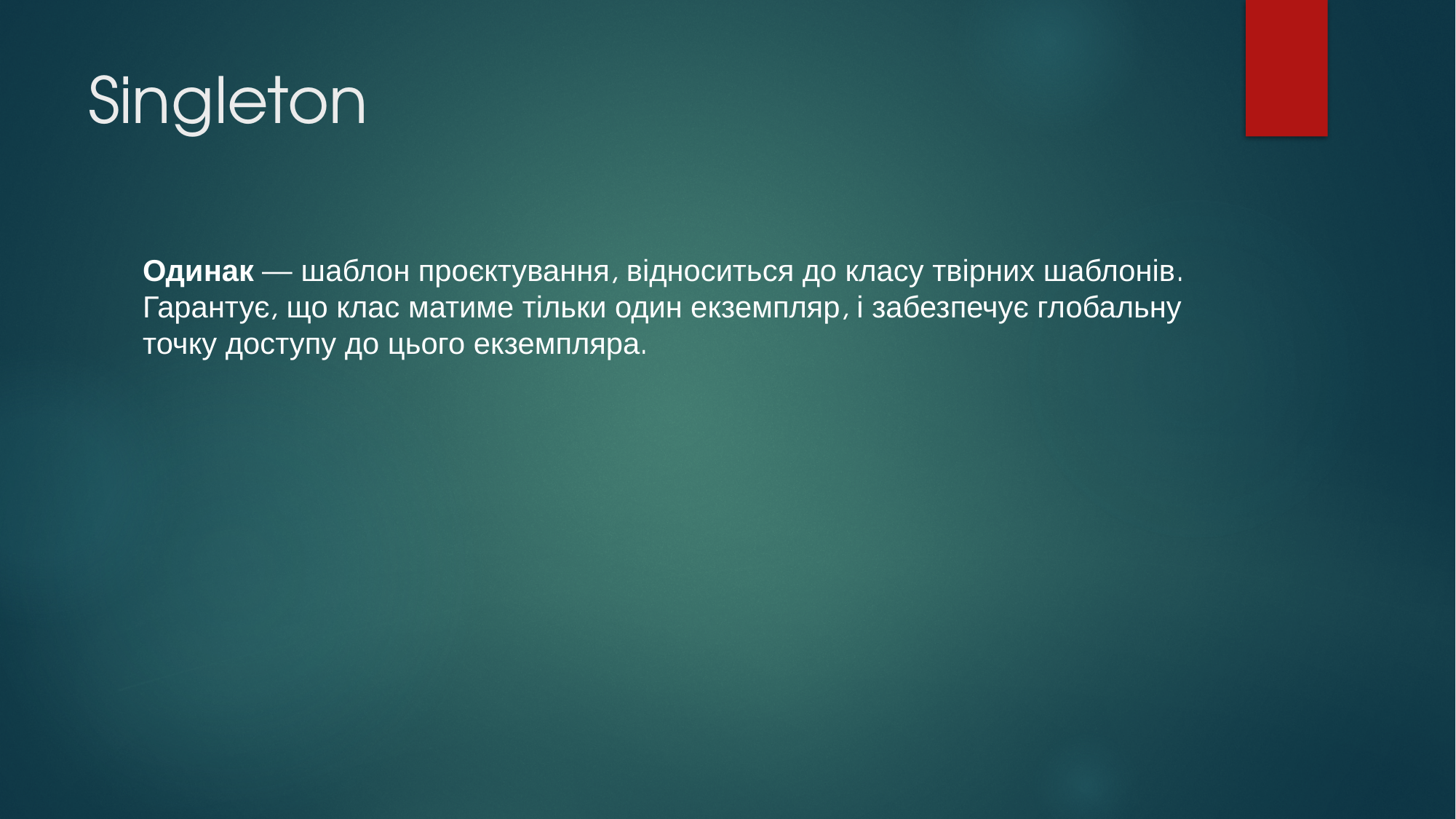

# Singleton
Одинак — шаблон проєктування, відноситься до класу твірних шаблонів. Гарантує, що клас матиме тільки один екземпляр, і забезпечує глобальну точку доступу до цього екземпляра.